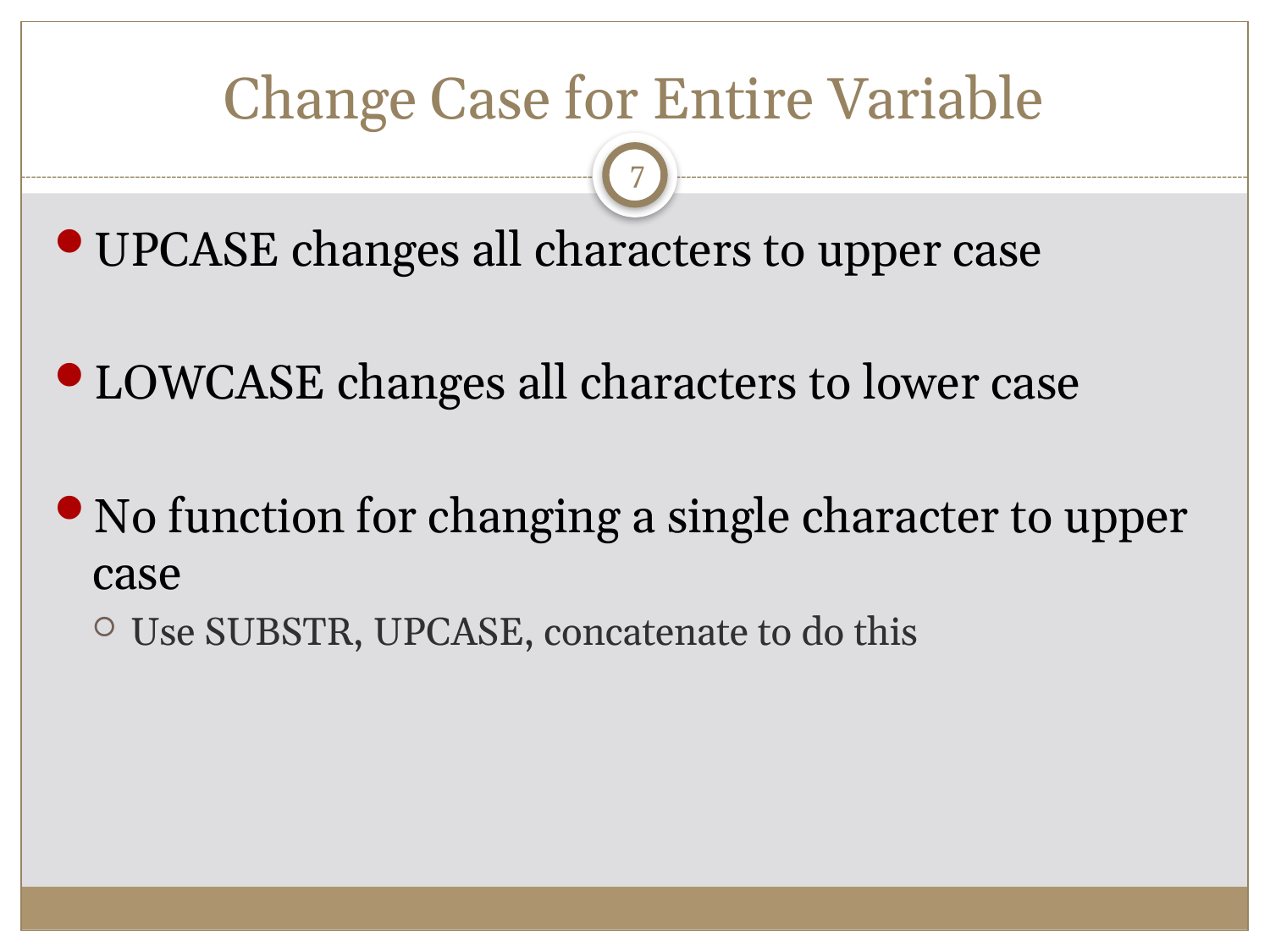

# Change Case for Entire Variable
7
UPCASE changes all characters to upper case

LOWCASE changes all characters to lower case

No function for changing a single character to upper case
Use SUBSTR, UPCASE, concatenate to do this